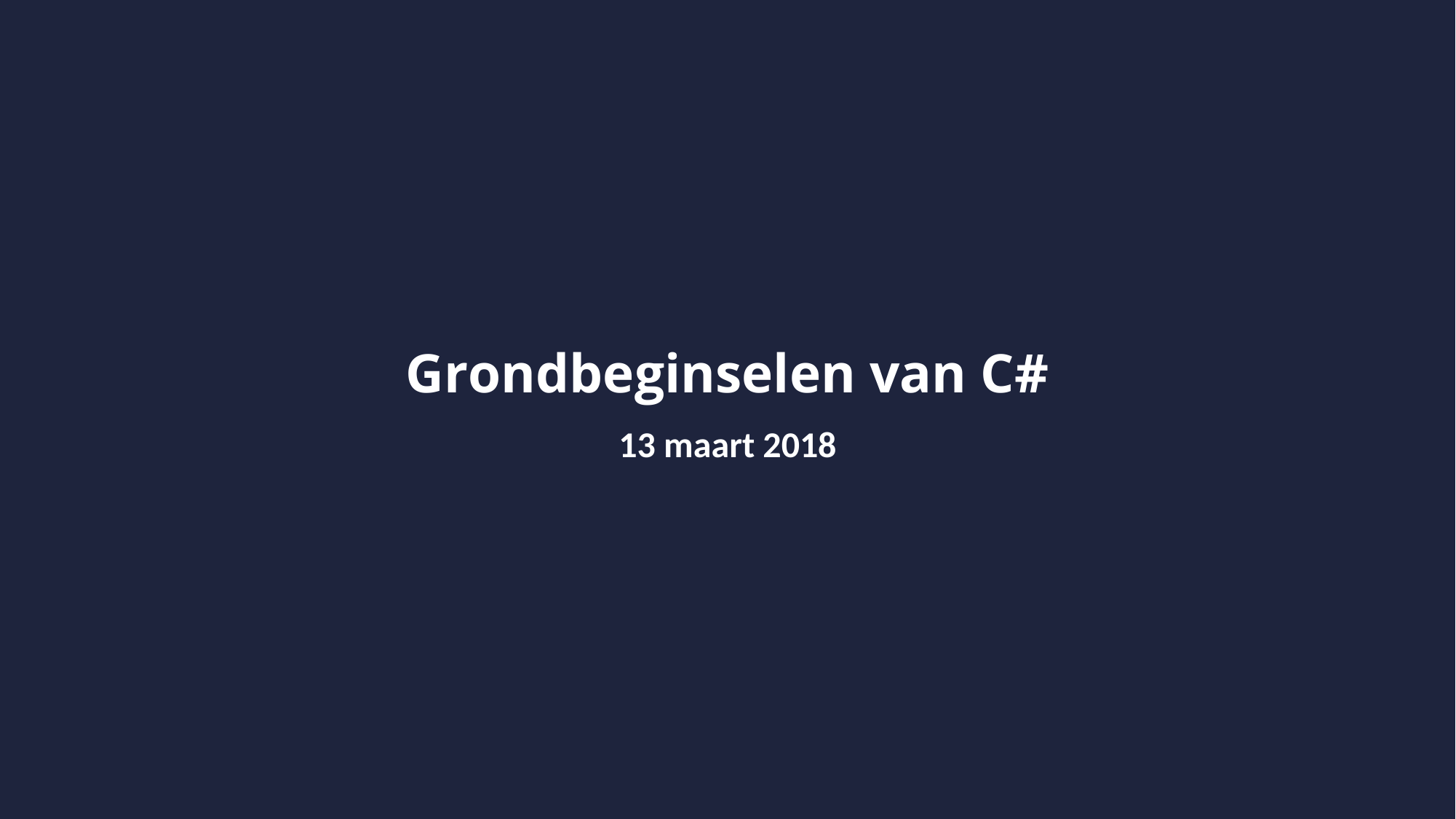

# Grondbeginselen van C#
13 maart 2018